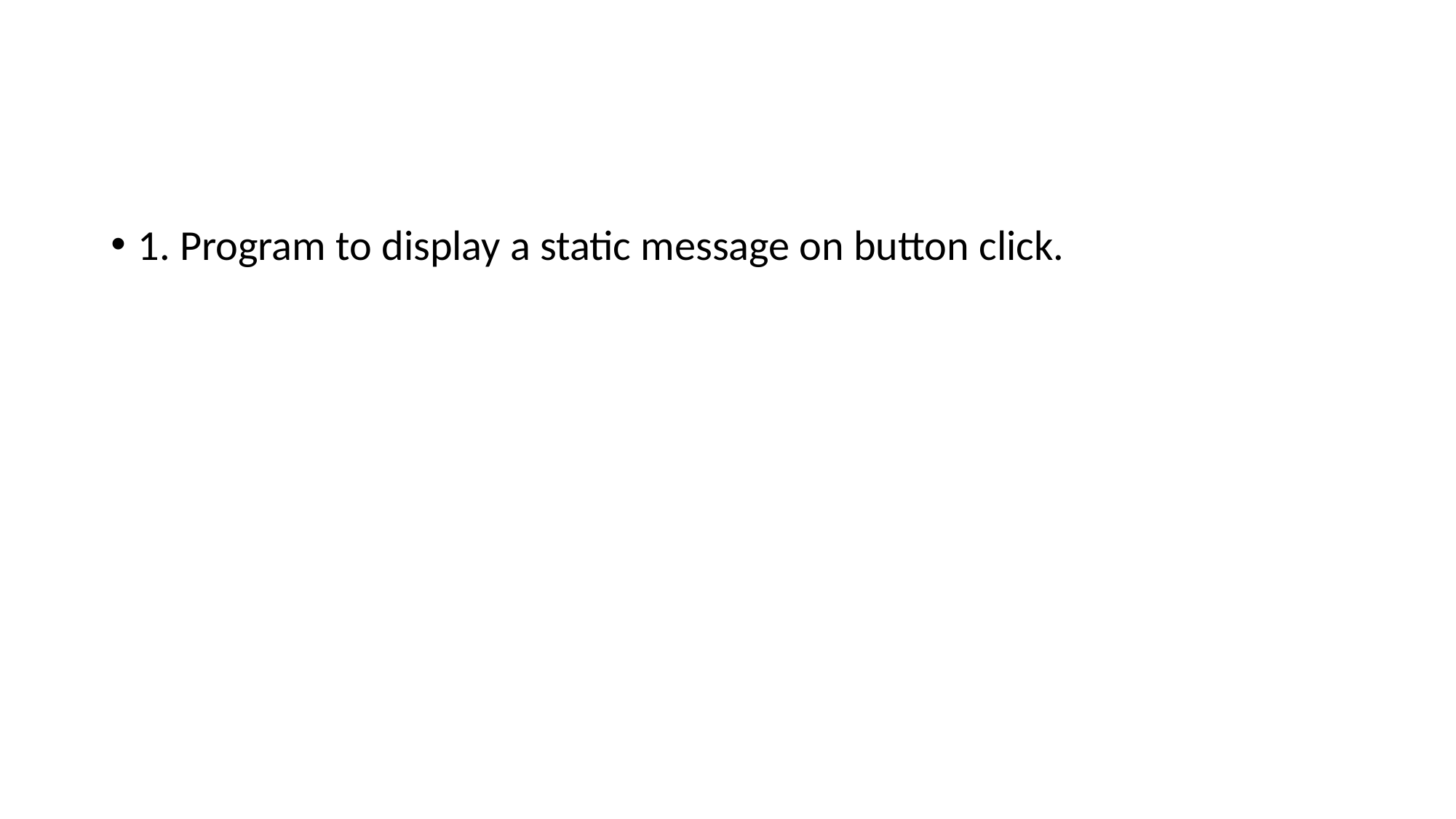

#
1. Program to display a static message on button click.